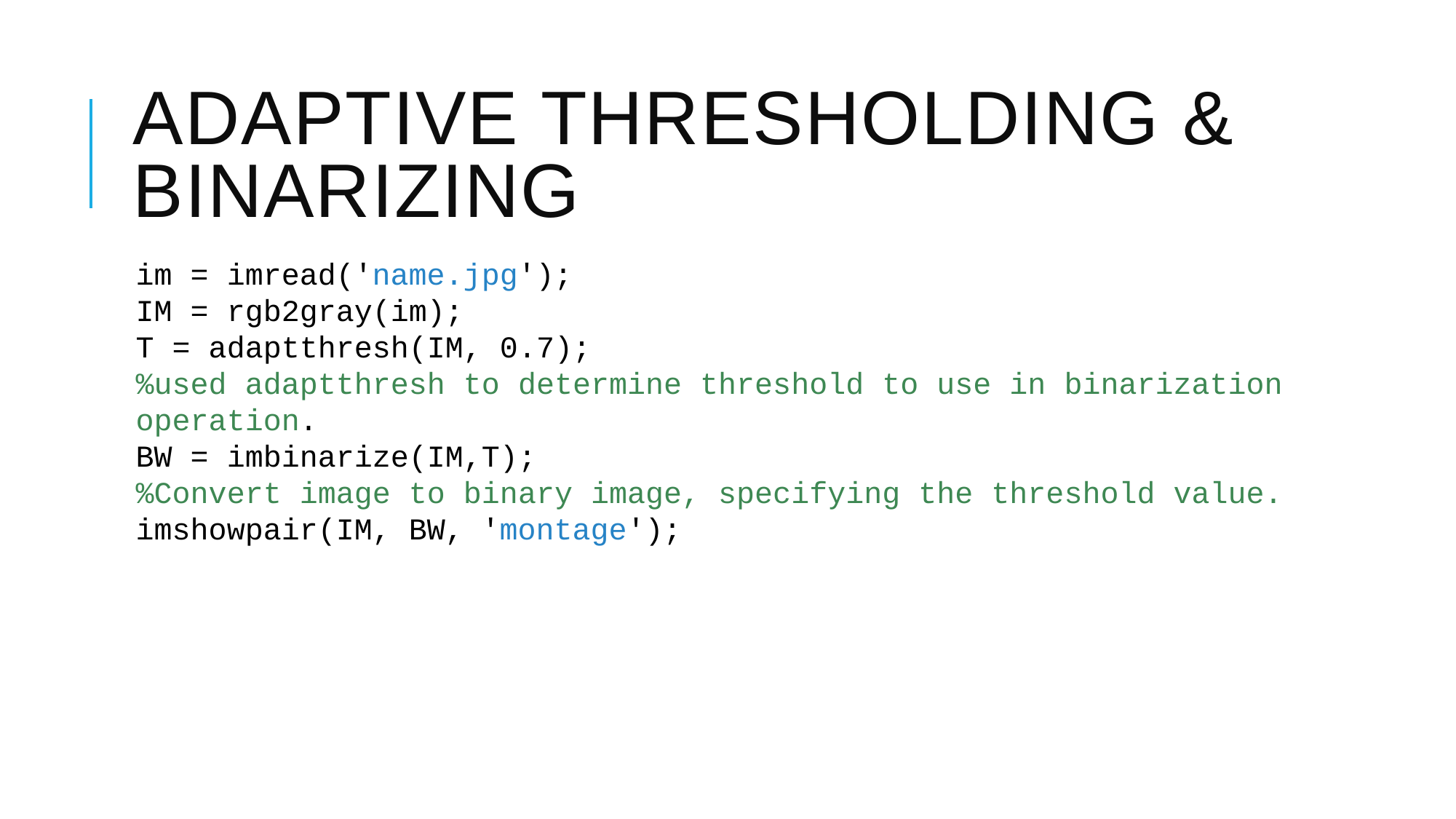

# Adaptive thresholding & Binarizing
im = imread('name.jpg');
IM = rgb2gray(im);
T = adaptthresh(IM, 0.7);
%used adaptthresh to determine threshold to use in binarization operation.
BW = imbinarize(IM,T);
%Convert image to binary image, specifying the threshold value.
imshowpair(IM, BW, 'montage');